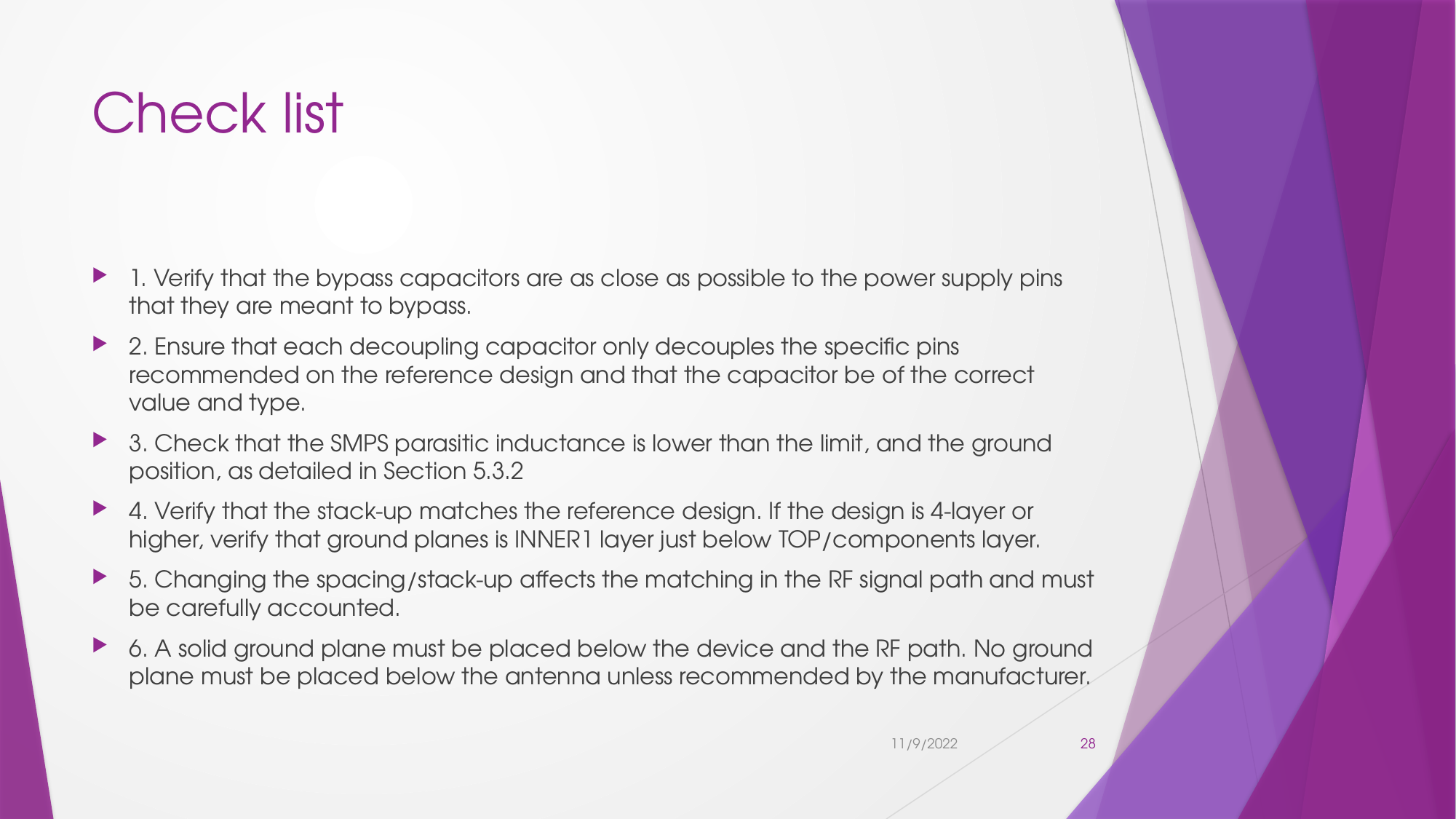

# Check list
1. Verify that the bypass capacitors are as close as possible to the power supply pins that they are meant to bypass.
2. Ensure that each decoupling capacitor only decouples the specific pins recommended on the reference design and that the capacitor be of the correct value and type.
3. Check that the SMPS parasitic inductance is lower than the limit, and the ground position, as detailed in Section 5.3.2
4. Verify that the stack-up matches the reference design. If the design is 4-layer or higher, verify that ground planes is INNER1 layer just below TOP/components layer.
5. Changing the spacing/stack-up affects the matching in the RF signal path and must be carefully accounted.
6. A solid ground plane must be placed below the device and the RF path. No ground plane must be placed below the antenna unless recommended by the manufacturer.
11/9/2022
28